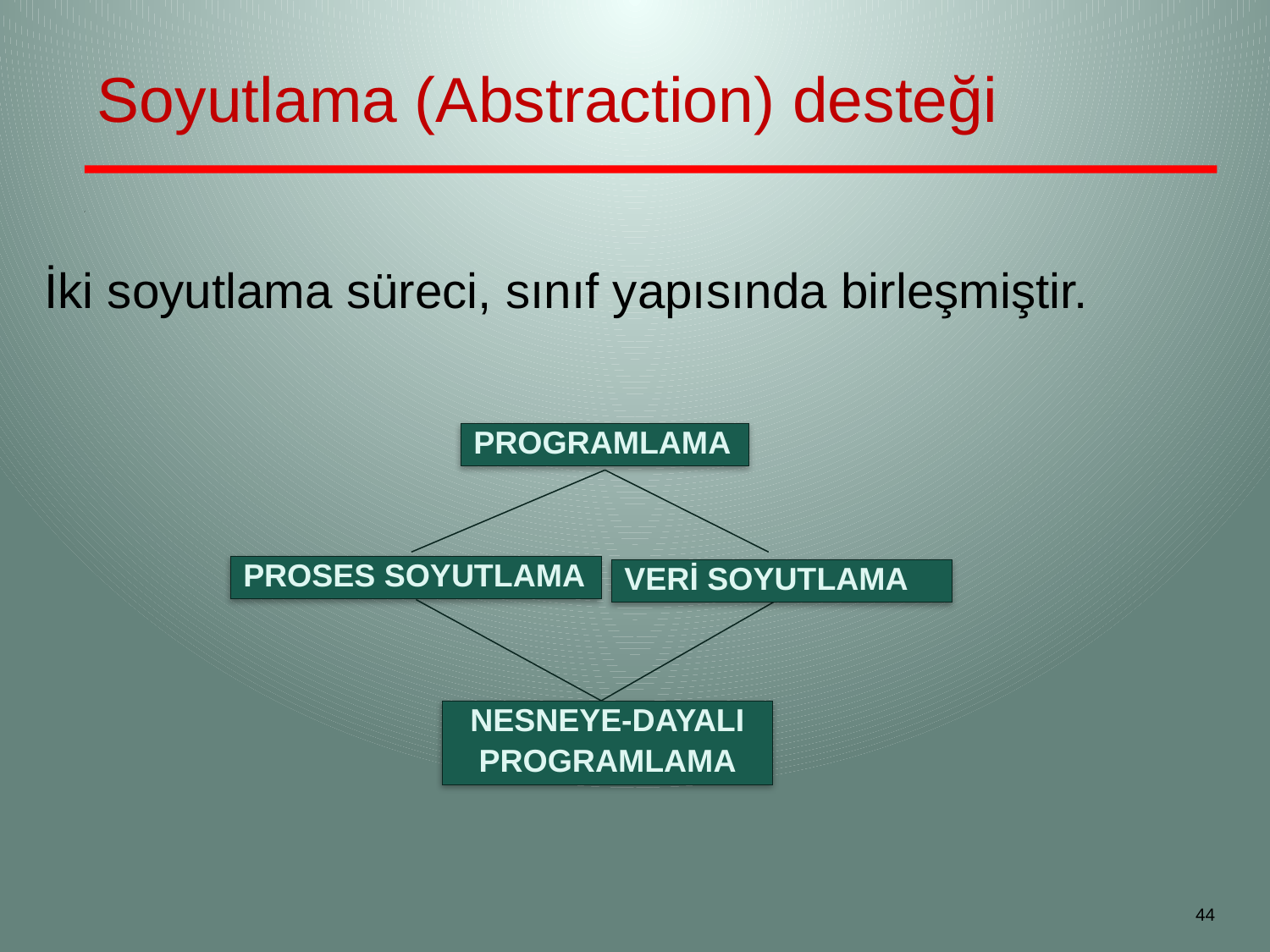

# Soyutlama (Abstraction) desteği
İki soyutlama süreci, sınıf yapısında birleşmiştir.
PROGRAMLAMA
PROSES SOYUTLAMA
VERİ SOYUTLAMA
NESNEYE-DAYALI
PROGRAMLAMA
44